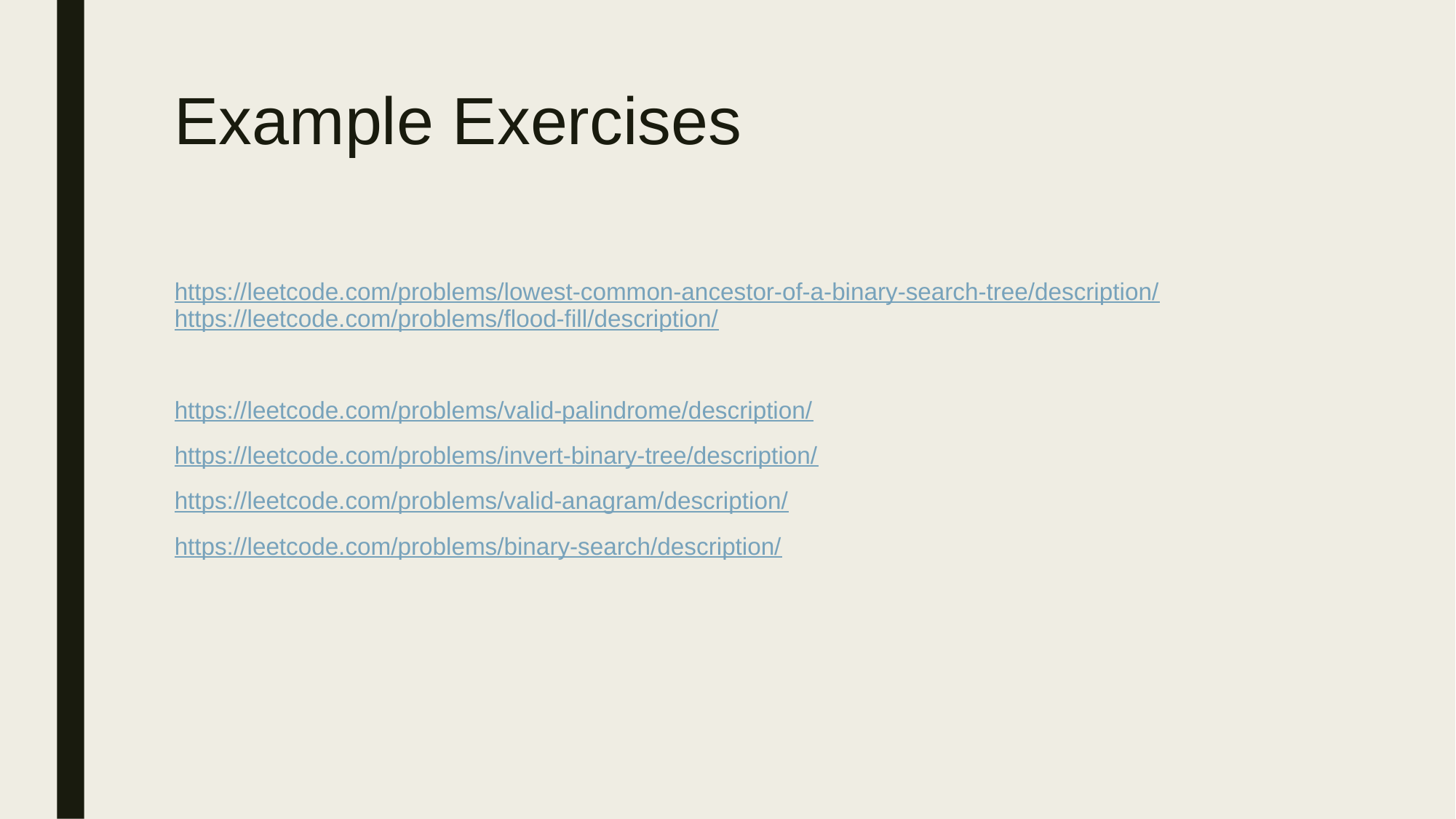

# Example Exercises
https://leetcode.com/problems/lowest-common-ancestor-of-a-binary-search-tree/description/https://leetcode.com/problems/flood-fill/description/

https://leetcode.com/problems/valid-palindrome/description/
https://leetcode.com/problems/invert-binary-tree/description/
https://leetcode.com/problems/valid-anagram/description/
https://leetcode.com/problems/binary-search/description/